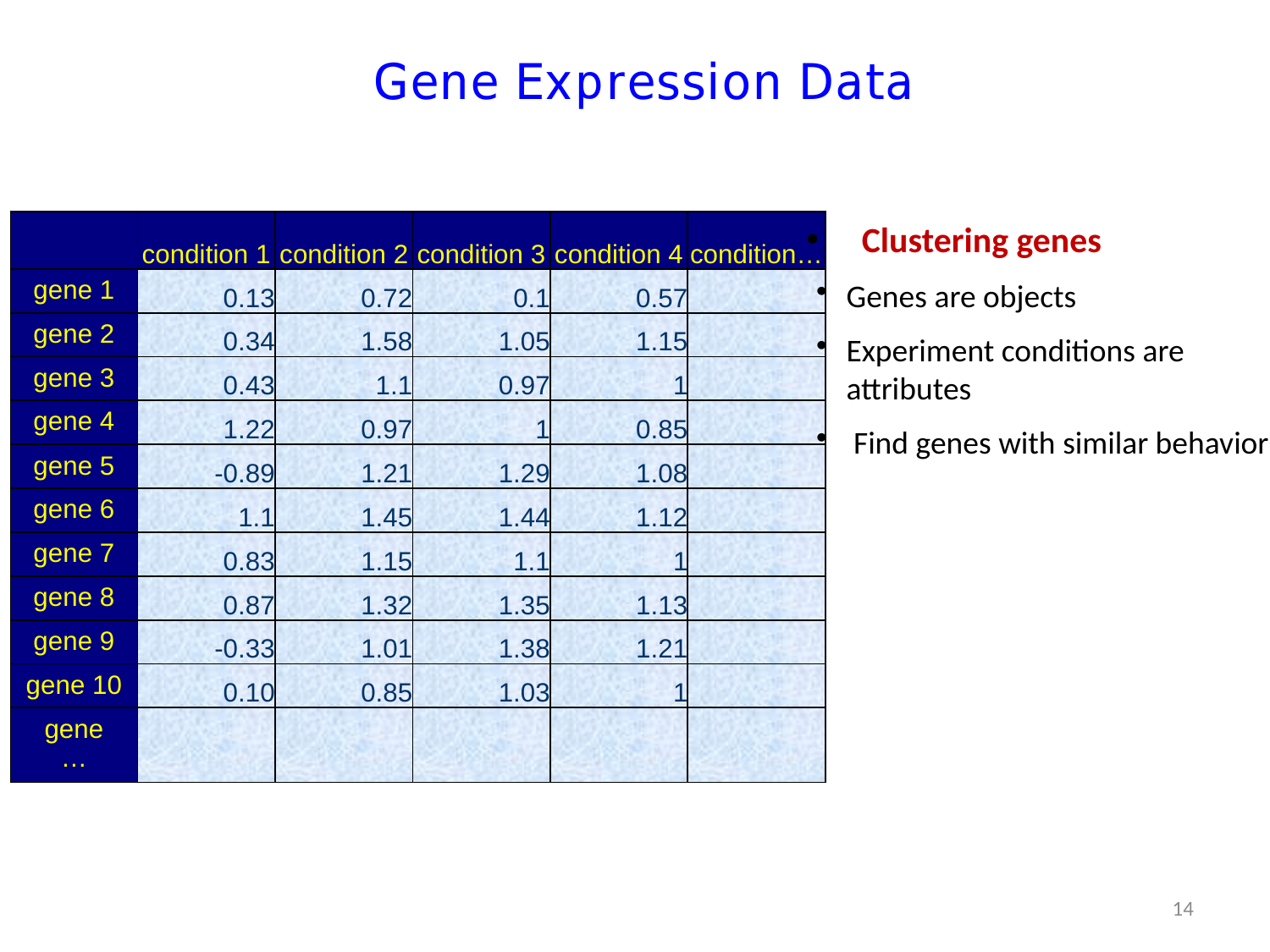

# Gene Expression Data
|  | condition 1 | condition 2 | condition 3 | condition 4 | condition… |
| --- | --- | --- | --- | --- | --- |
| gene 1 | 0.13 | 0.72 | 0.1 | 0.57 |  |
| gene 2 | 0.34 | 1.58 | 1.05 | 1.15 |  |
| gene 3 | 0.43 | 1.1 | 0.97 | 1 |  |
| gene 4 | 1.22 | 0.97 | 1 | 0.85 |  |
| gene 5 | -0.89 | 1.21 | 1.29 | 1.08 |  |
| gene 6 | 1.1 | 1.45 | 1.44 | 1.12 |  |
| gene 7 | 0.83 | 1.15 | 1.1 | 1 |  |
| gene 8 | 0.87 | 1.32 | 1.35 | 1.13 |  |
| gene 9 | -0.33 | 1.01 | 1.38 | 1.21 |  |
| gene 10 | 0.10 | 0.85 | 1.03 | 1 |  |
| gene … |  |  |  |  |  |
 Clustering genes
Genes are objects
Experiment conditions are attributes
 Find genes with similar behavior

14